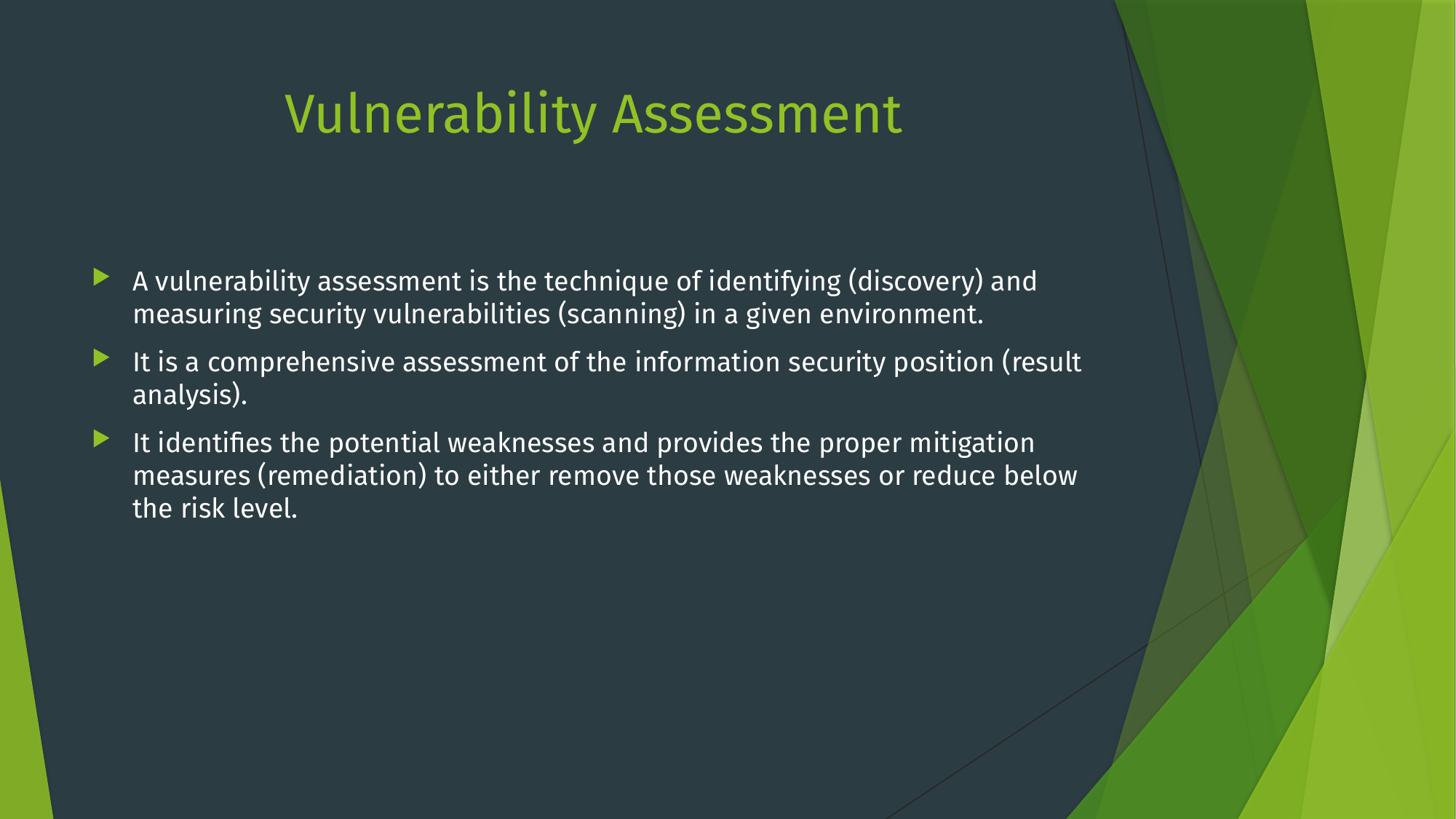

# Vulnerability Assessment
A vulnerability assessment is the technique of identifying (discovery) and measuring security vulnerabilities (scanning) in a given environment.
It is a comprehensive assessment of the information security position (result analysis).
It identifies the potential weaknesses and provides the proper mitigation measures (remediation) to either remove those weaknesses or reduce below the risk level.